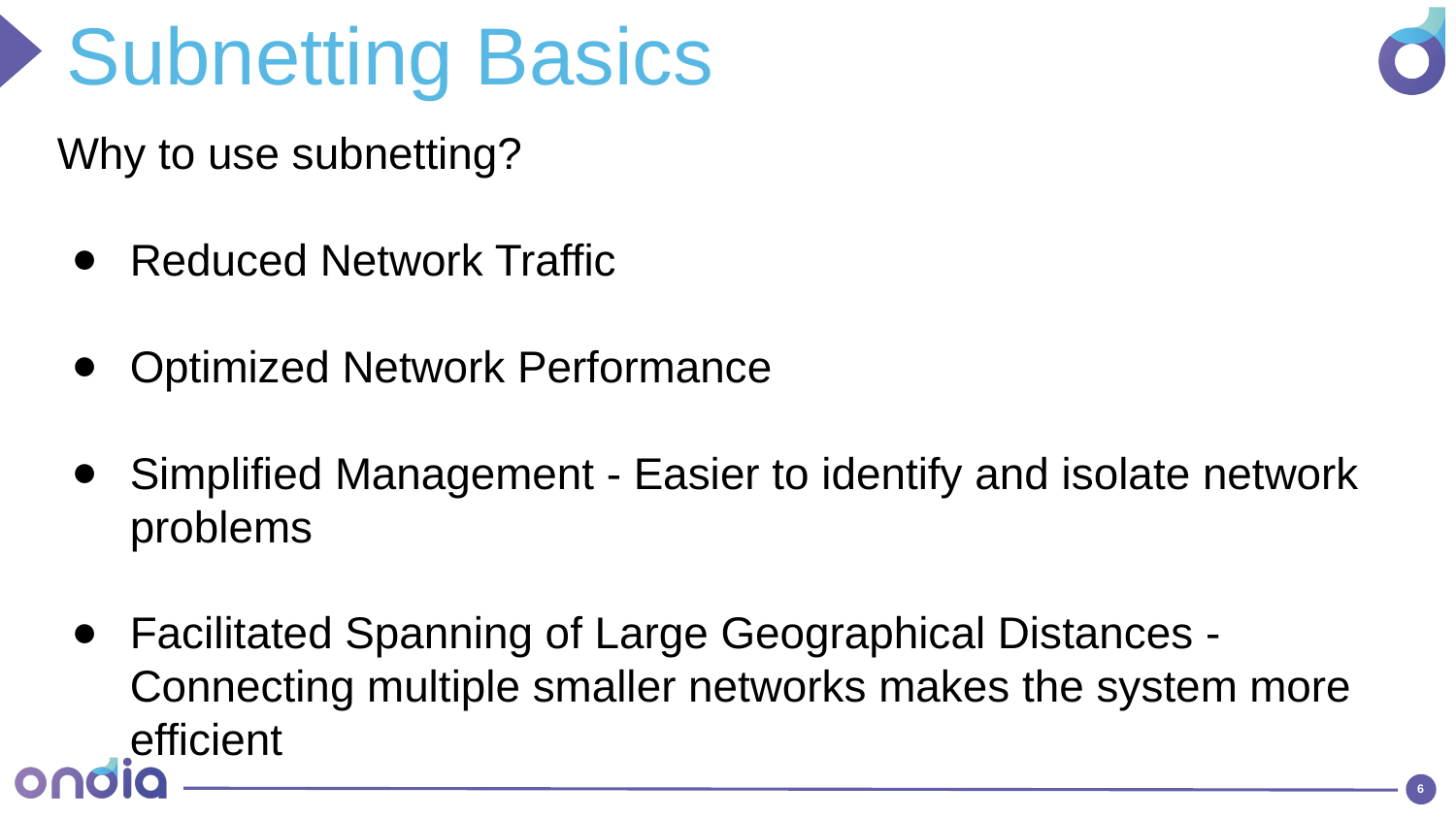

Subnetting Basics
Why to use subnetting?

Reduced Network Traffic

Optimized Network Performance

Simplified Management - Easier to identify and isolate network problems

Facilitated Spanning of Large Geographical Distances - Connecting multiple smaller networks makes the system more efficient